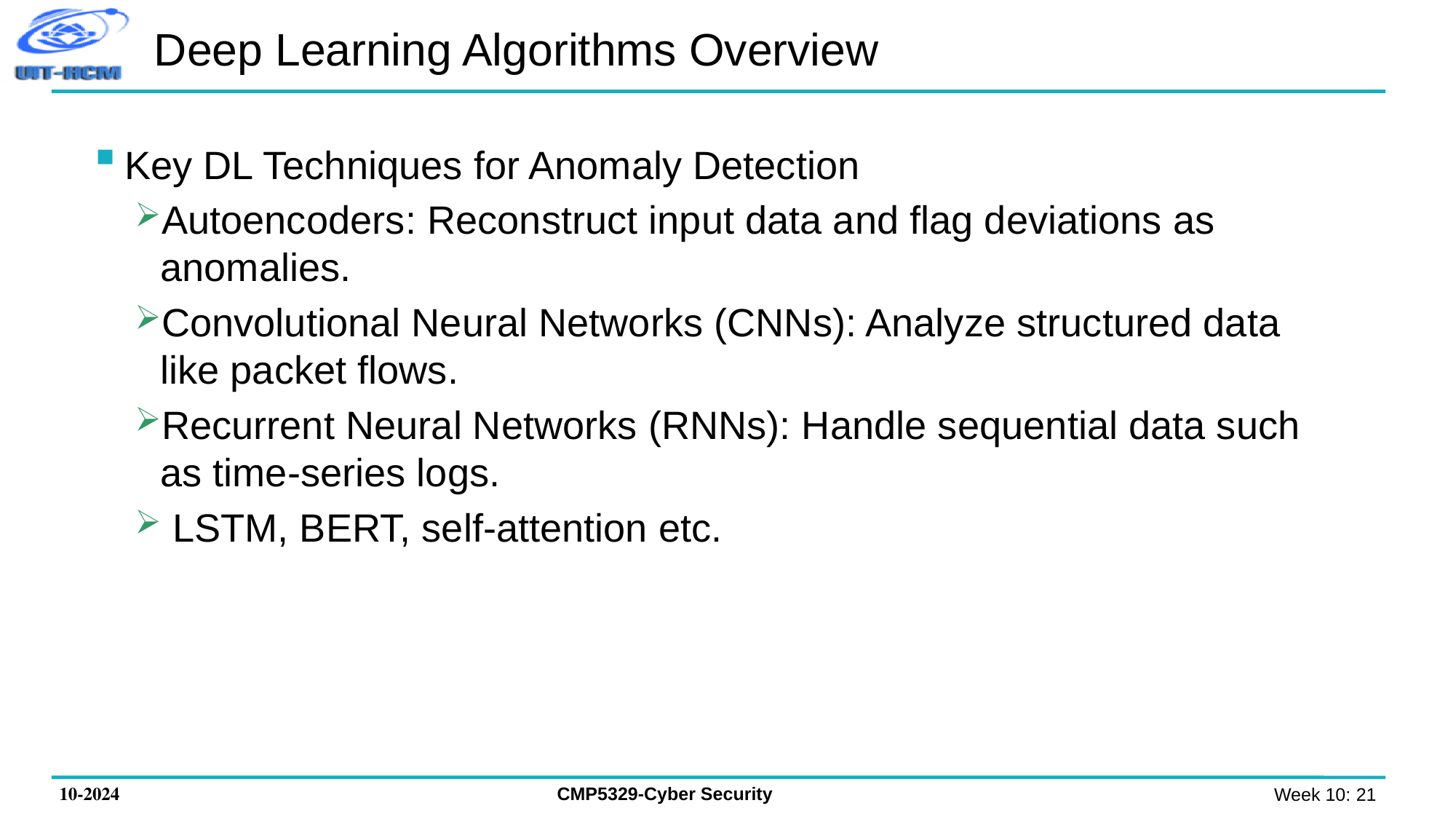

# Deep Learning Algorithms Overview
Key DL Techniques for Anomaly Detection
Autoencoders: Reconstruct input data and flag deviations as anomalies.
Convolutional Neural Networks (CNNs): Analyze structured data like packet flows.
Recurrent Neural Networks (RNNs): Handle sequential data such as time-series logs.
 LSTM, BERT, self-attention etc.